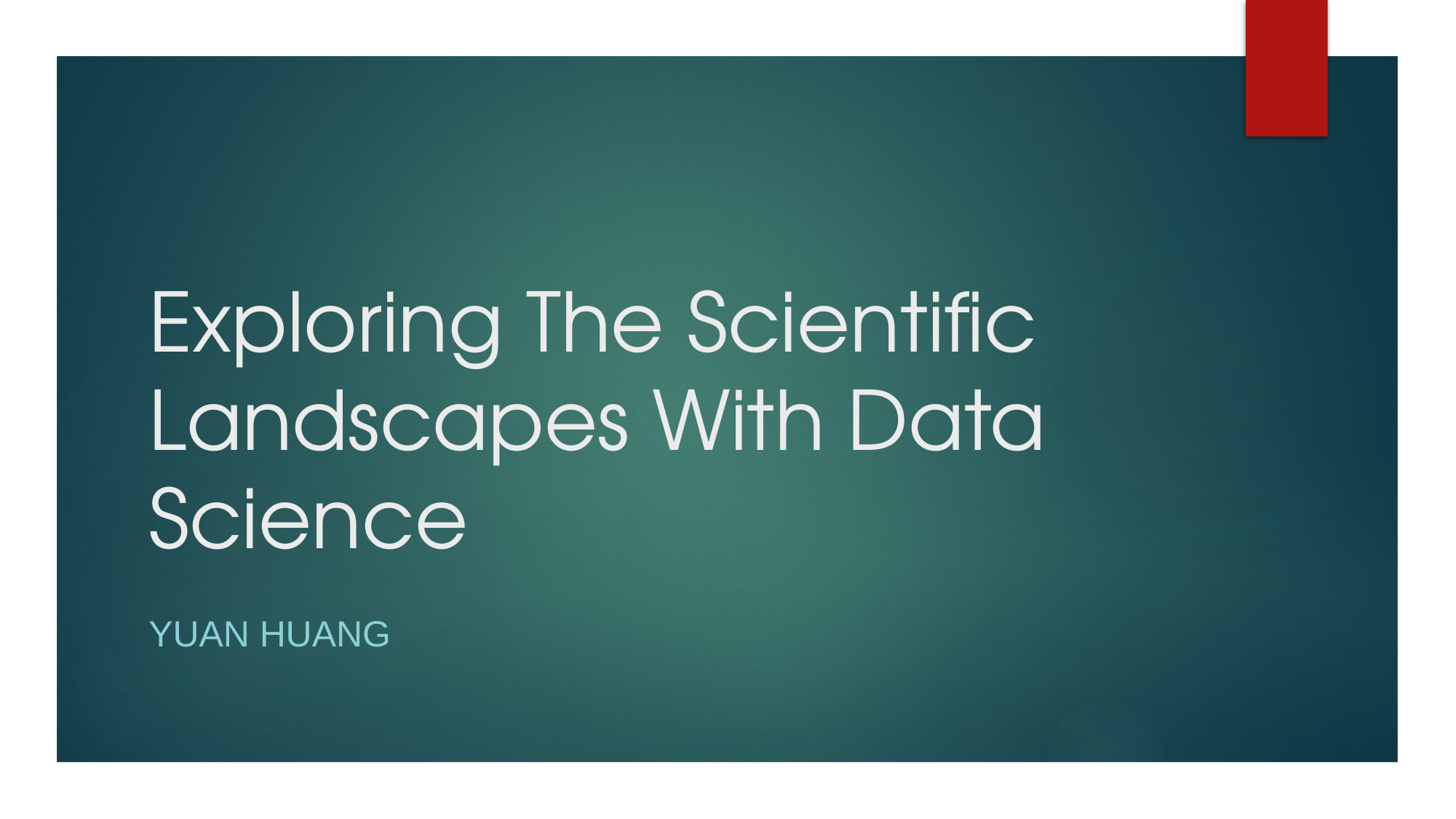

# Exploring The Scientific Landscapes With Data Science
Yuan Huang